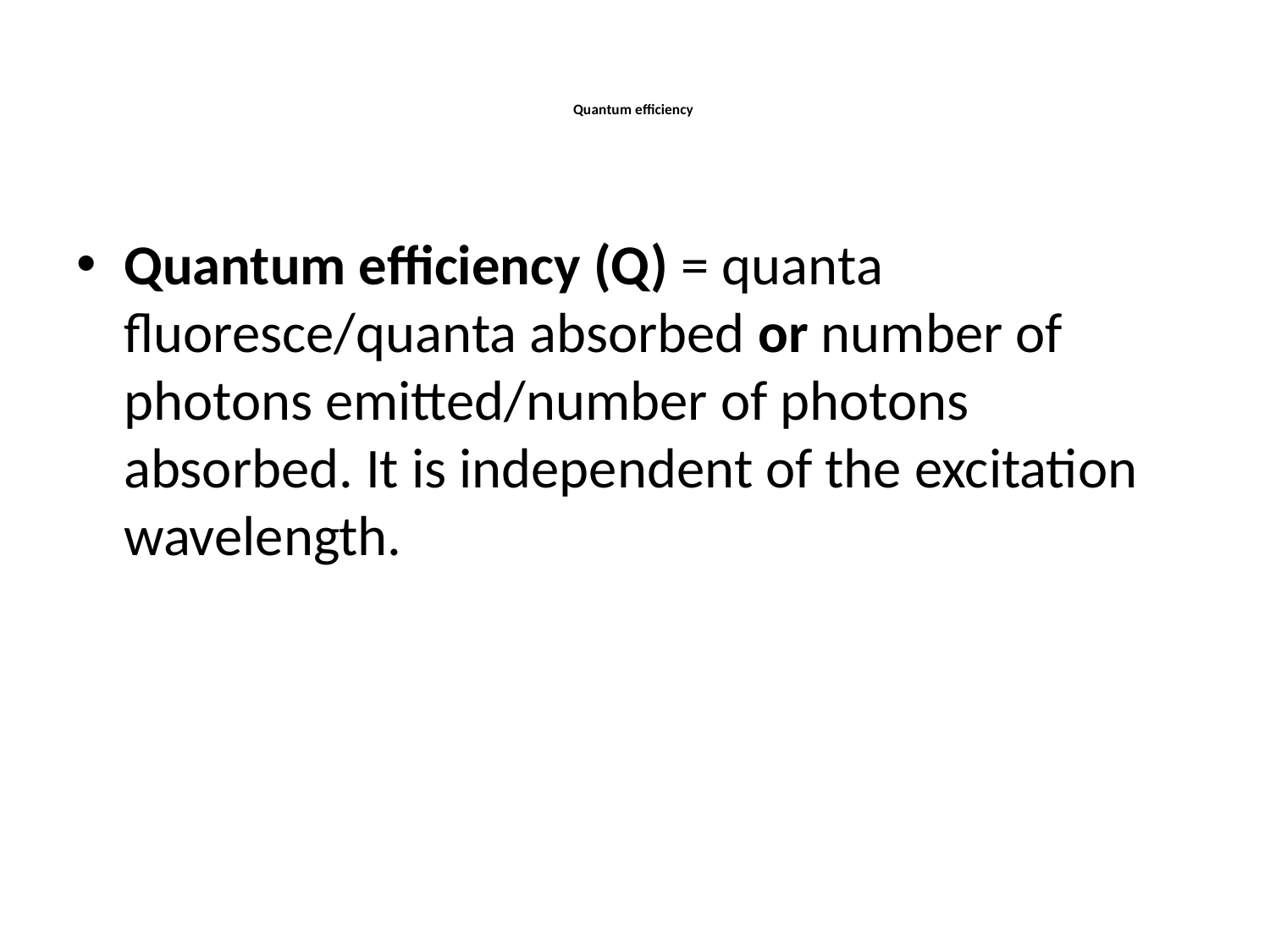

# Quantum efficiency
Quantum efficiency (Q) = quanta fluoresce/quanta absorbed or number of photons emitted/number of photons absorbed. It is independent of the excitation wavelength.